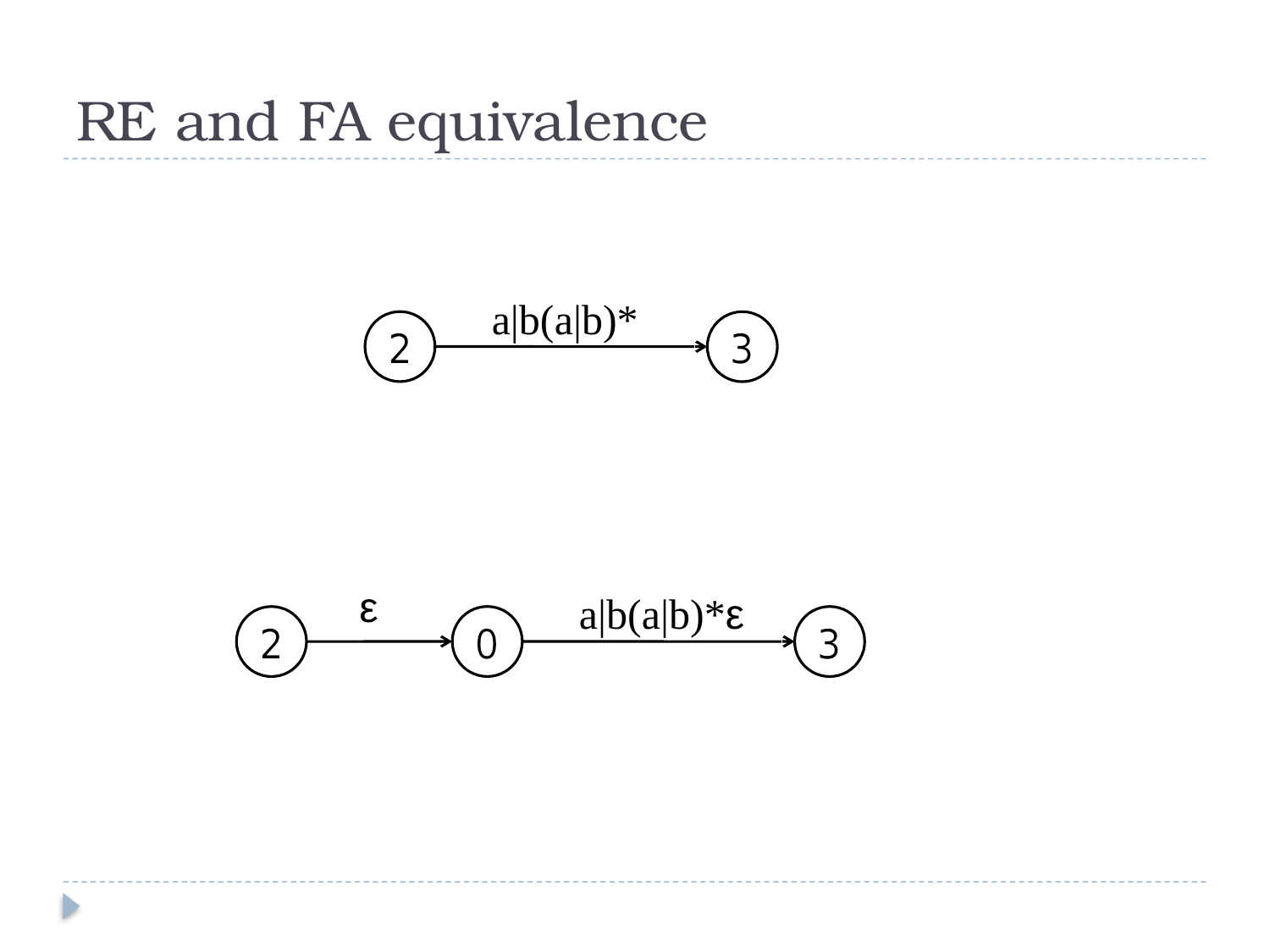

# RE and FA equivalence
a|b(a|b)*
2
3
ε
a|b(a|b)*ε
0
2
3
88